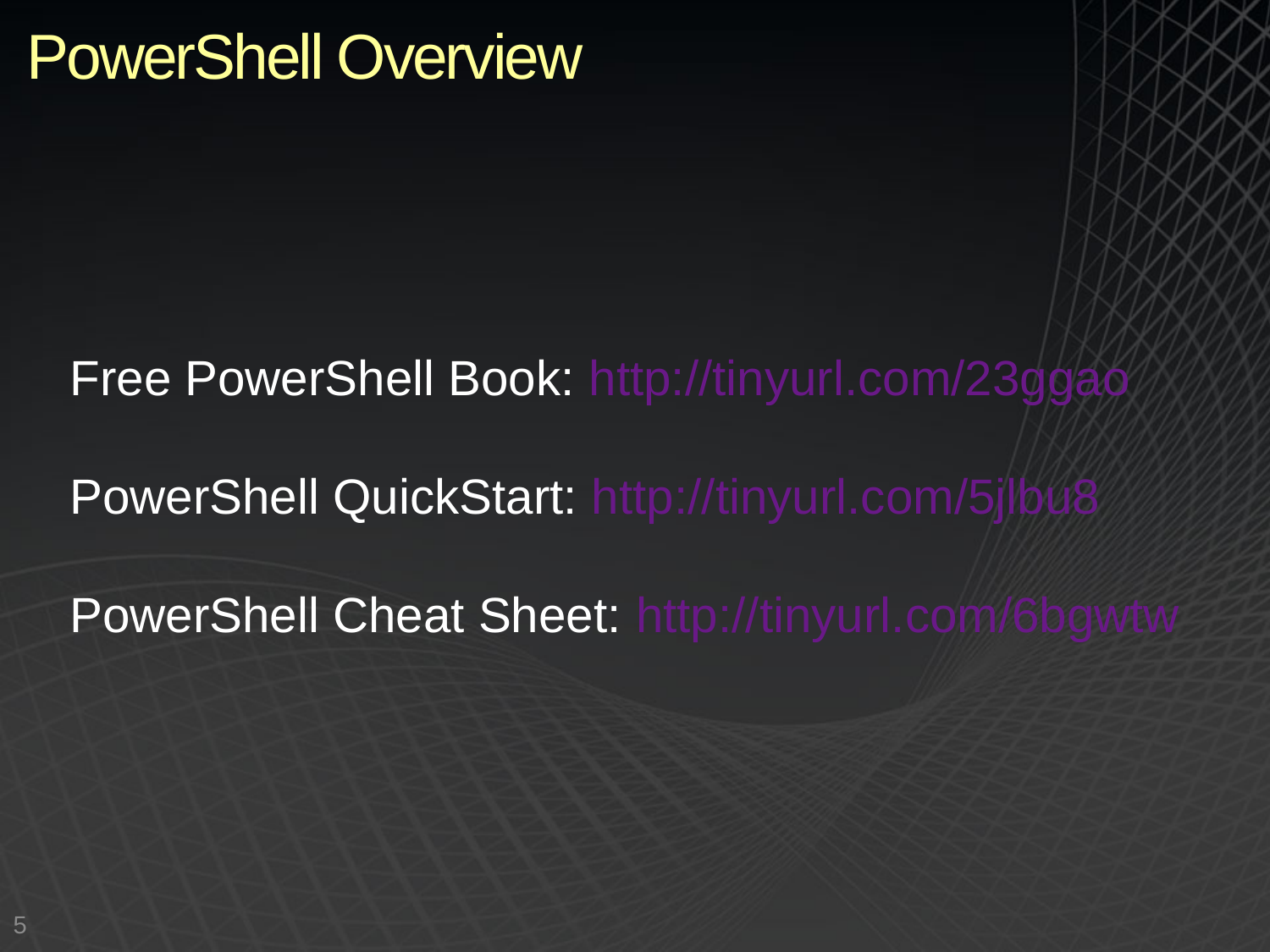

# PowerShell Overview
Free PowerShell Book: http://tinyurl.com/23ggao

PowerShell QuickStart: http://tinyurl.com/5jlbu8

PowerShell Cheat Sheet: http://tinyurl.com/6bgwtw